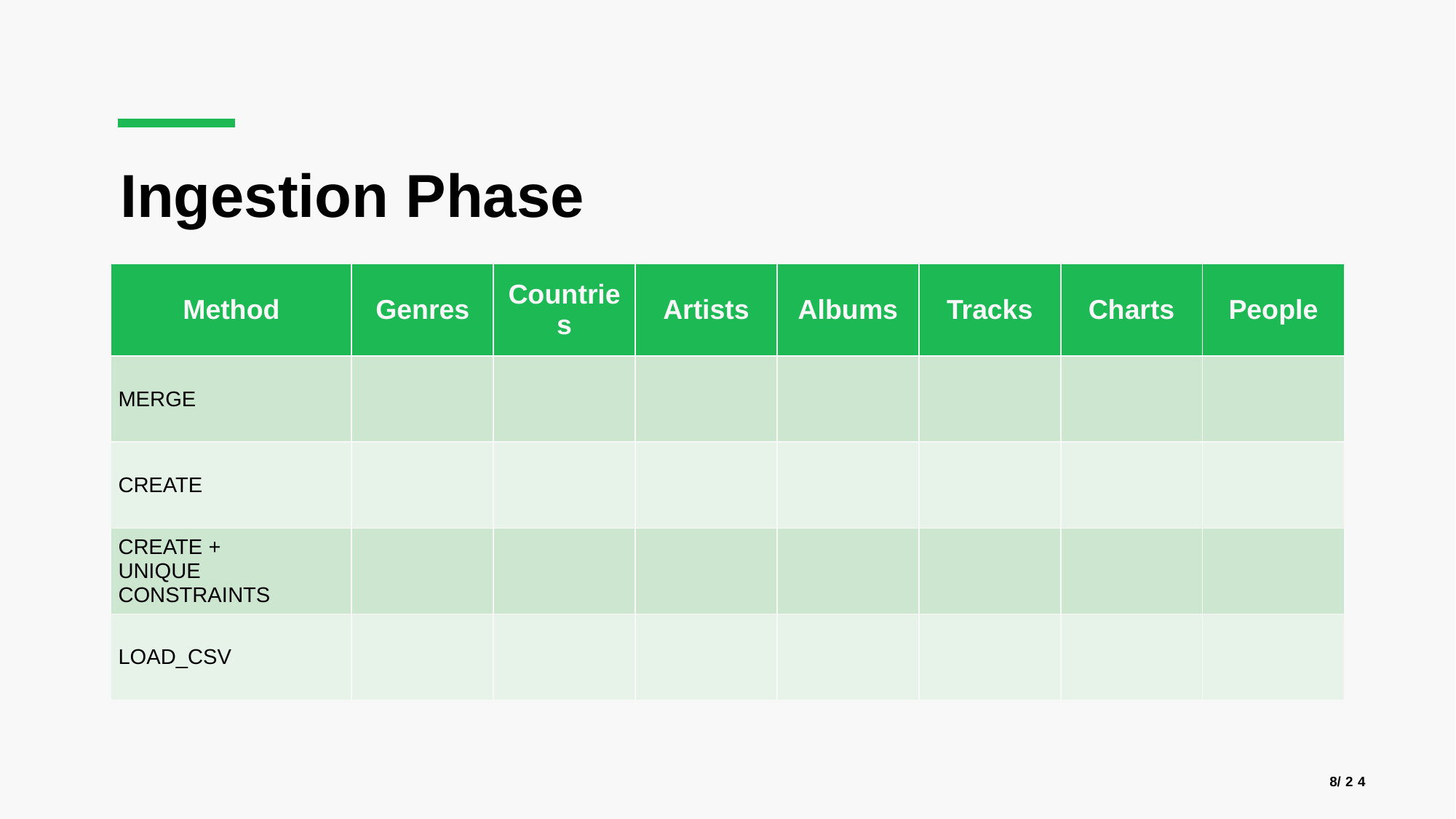

# Ingestion Phase
| Method | Genres | Countries | Artists | Albums | Tracks | Charts | People |
| --- | --- | --- | --- | --- | --- | --- | --- |
| MERGE |  |  |  |  |  |  |  |
| CREATE |  |  |  |  |  |  |  |
| CREATE + UNIQUE CONSTRAINTS |  |  |  |  |  |  |  |
| LOAD\_CSV |  |  |  |  |  |  |  |
8/24